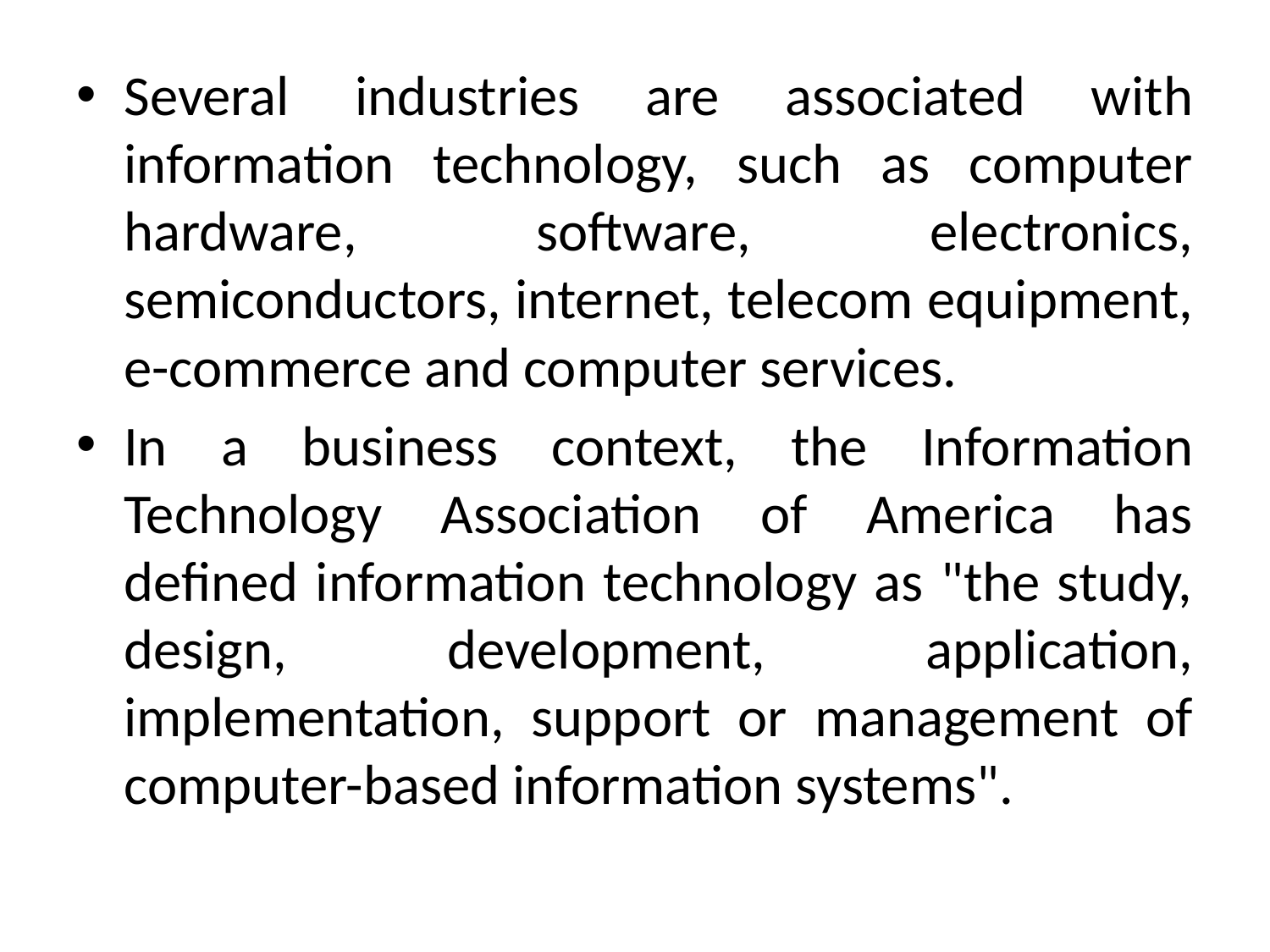

Several industries are associated with information technology, such as computer hardware, software, electronics, semiconductors, internet, telecom equipment, e-commerce and computer services.
In a business context, the Information Technology Association of America has defined information technology as "the study, design, development, application, implementation, support or management of computer-based information systems".